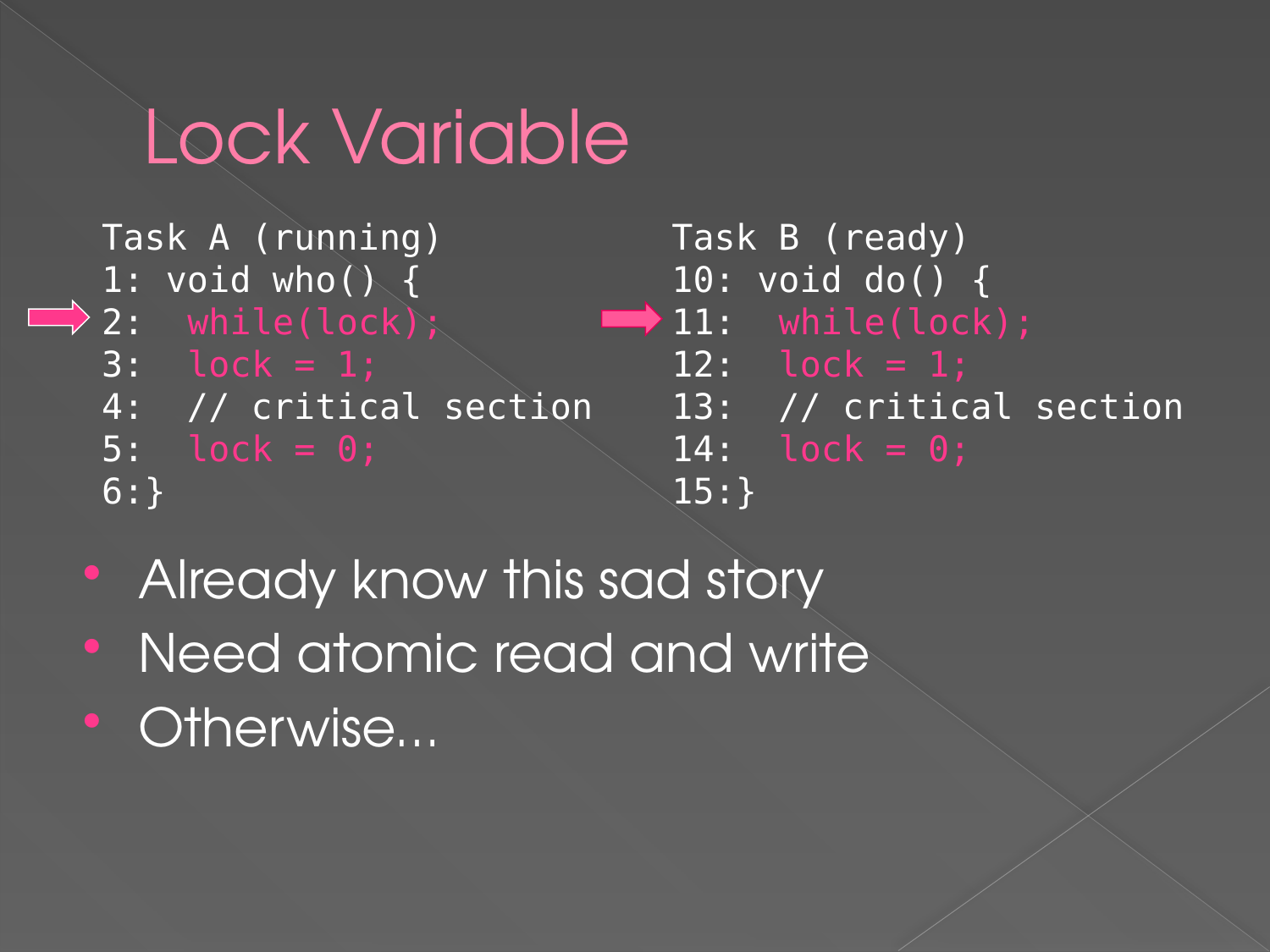

# Lock Variable
Task A (running)
1: void who() {
2:  while(lock);
3:  lock = 1;
4:  // critical section
5:  lock = 0;
6:}
Task B (ready)
10: void do() {
11:  while(lock);
12:  lock = 1;
13:  // critical section
14:  lock = 0;
15:}

Already know this sad story
Need atomic read and write
Otherwise…